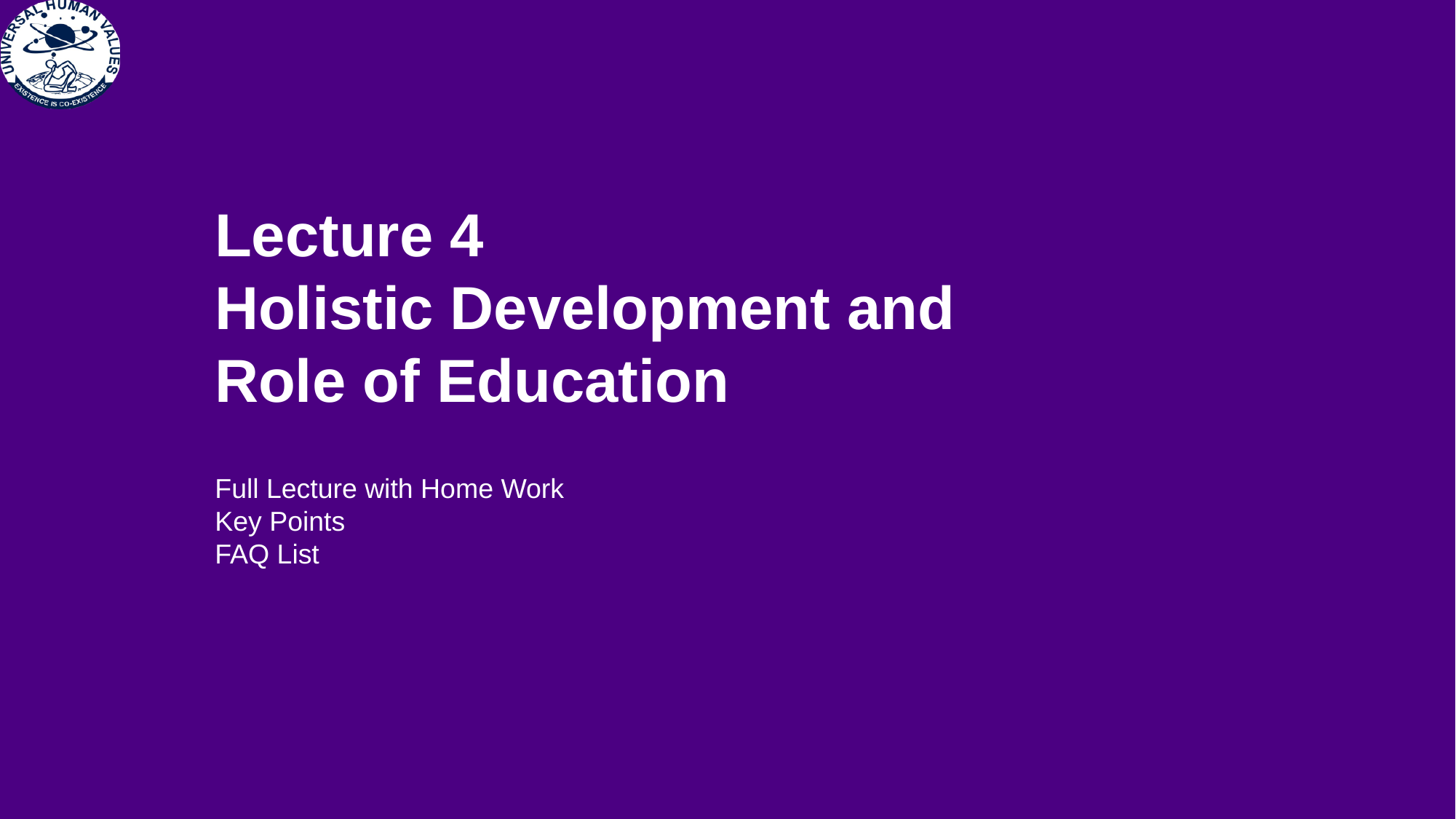

# Lecture 4 Holistic Development and Role of Education
Full Lecture with Home Work
Key Points
FAQ List